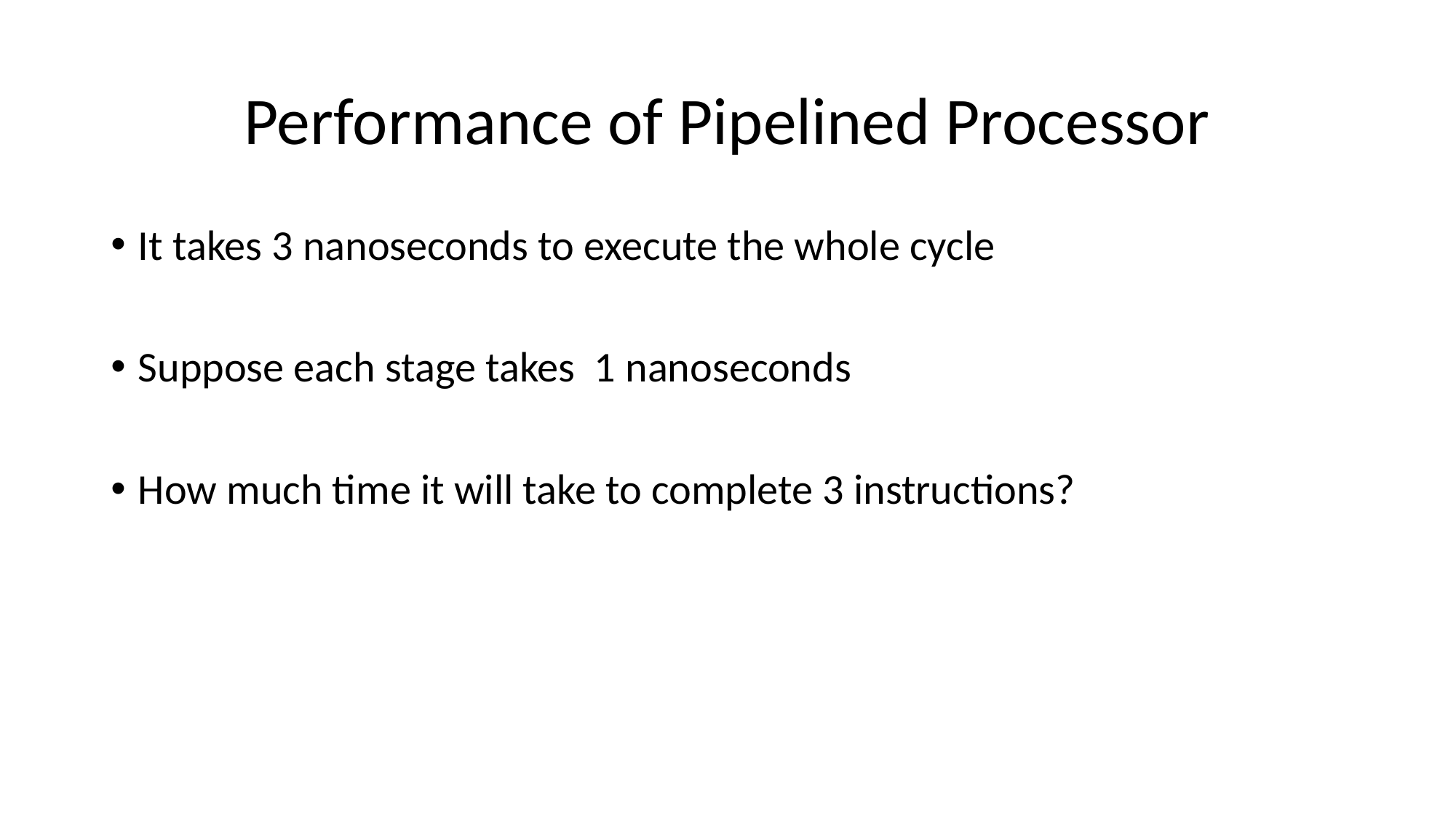

# Performance of Pipelined Processor
It takes 3 nanoseconds to execute the whole cycle

Suppose each stage takes  1 nanoseconds

How much time it will take to complete 3 instructions?